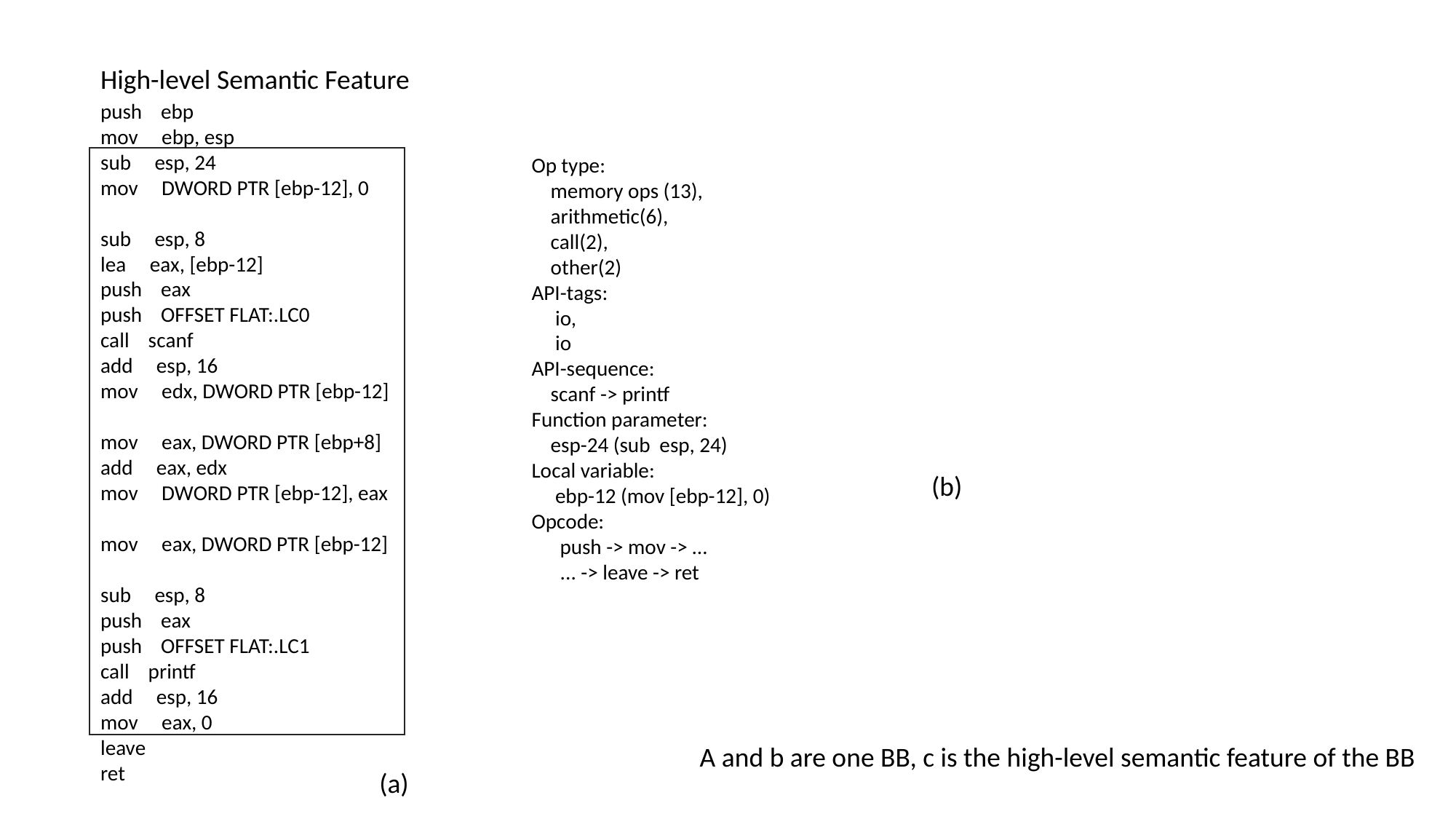

High-level Semantic Feature
push    ebp
mov     ebp, esp
sub     esp, 24
mov     DWORD PTR [ebp-12], 0
sub     esp, 8
lea     eax, [ebp-12]
push    eax
push    OFFSET FLAT:.LC0
call    scanf
add     esp, 16
mov     edx, DWORD PTR [ebp-12]
mov     eax, DWORD PTR [ebp+8]
add     eax, edx
mov     DWORD PTR [ebp-12], eax
mov     eax, DWORD PTR [ebp-12]
sub     esp, 8
push    eax
push    OFFSET FLAT:.LC1
call    printf
add     esp, 16
mov     eax, 0
leave
ret
Op type:
    memory ops (13),
    arithmetic(6),
    call(2),
    other(2)
API-tags:
     io,
     io
API-sequence:
    scanf -> printf
Function parameter:
    esp-24 (sub  esp, 24)
Local variable:
     ebp-12 (mov [ebp-12], 0)
Opcode:
      push -> mov -> …
      ... -> leave -> ret
(b)
A and b are one BB, c is the high-level semantic feature of the BB
(a)